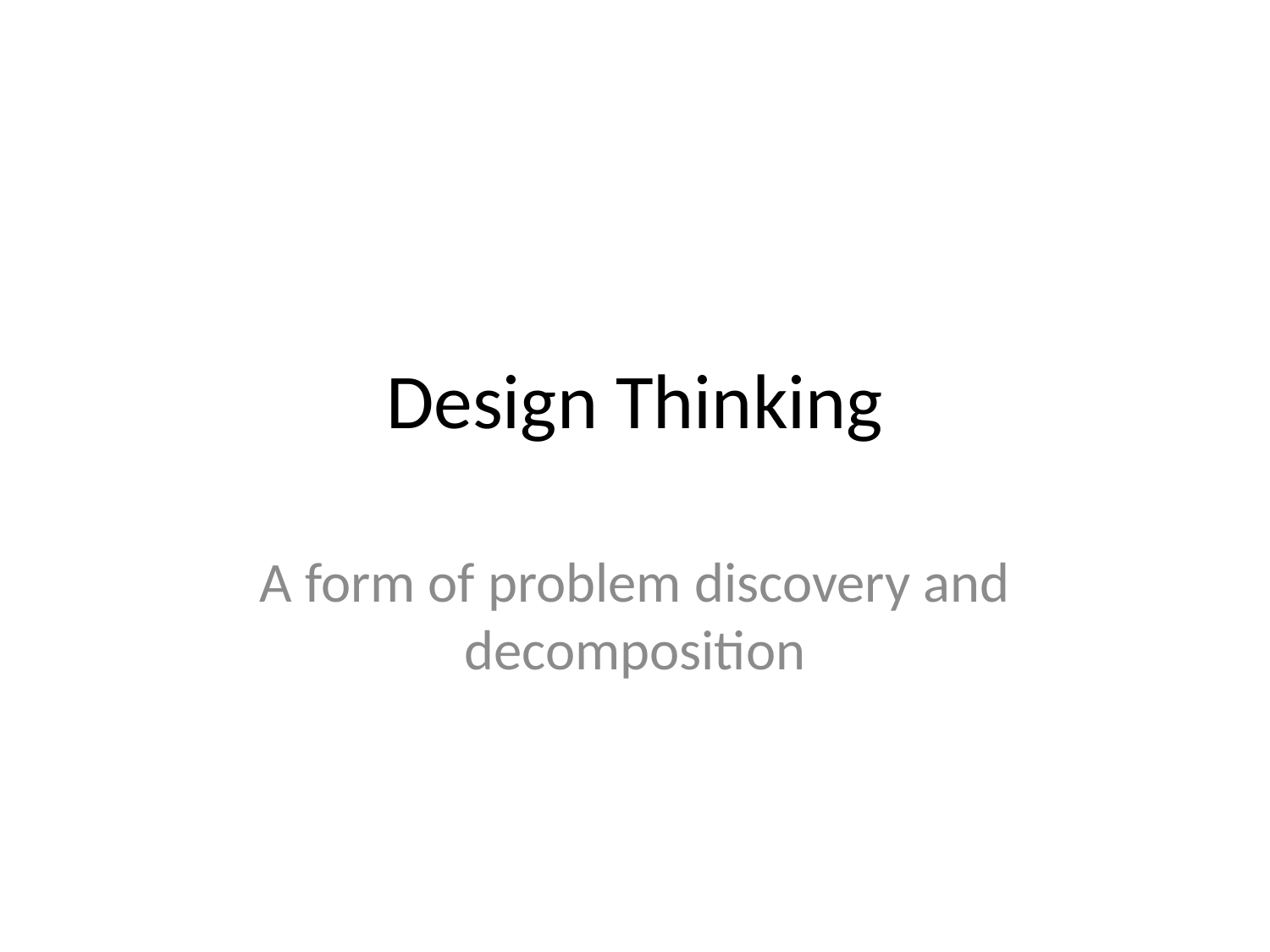

# Design Thinking
A form of problem discovery and decomposition